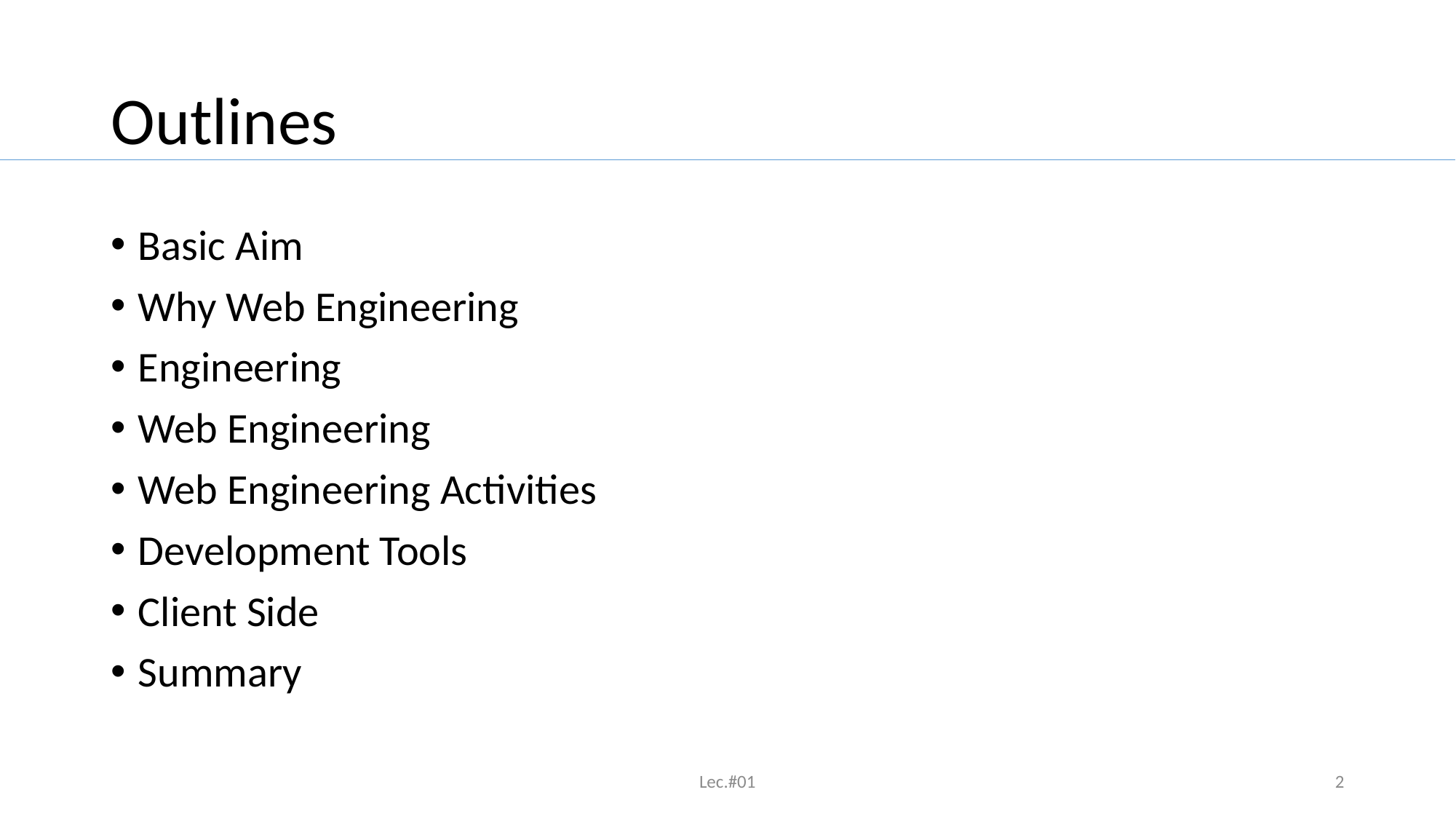

# Outlines
Basic Aim
Why Web Engineering
Engineering
Web Engineering
Web Engineering Activities
Development Tools
Client Side
Summary
Lec.#01
2